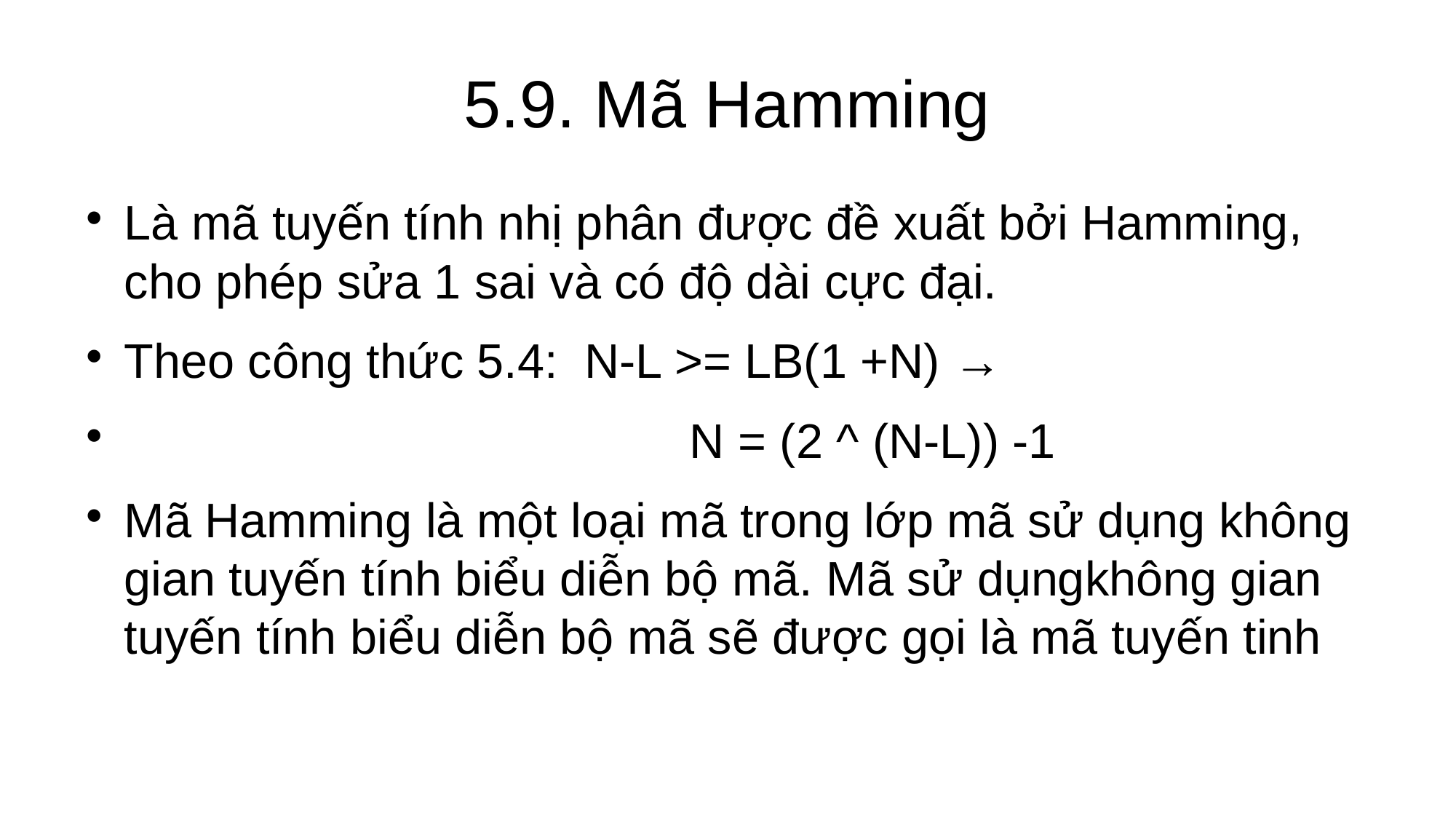

5.9. Mã Hamming
Là mã tuyến tính nhị phân được đề xuất bởi Hamming, cho phép sửa 1 sai và có độ dài cực đại.
Theo công thức 5.4:  N-L >= LB(1 +N) →
                                          N = (2 ^ (N-L)) -1
Mã Hamming là một loại mã trong lớp mã sử dụng không gian tuyến tính biểu diễn bộ mã. Mã sử dụngkhông gian tuyến tính biểu diễn bộ mã sẽ được gọi là mã tuyến tinh